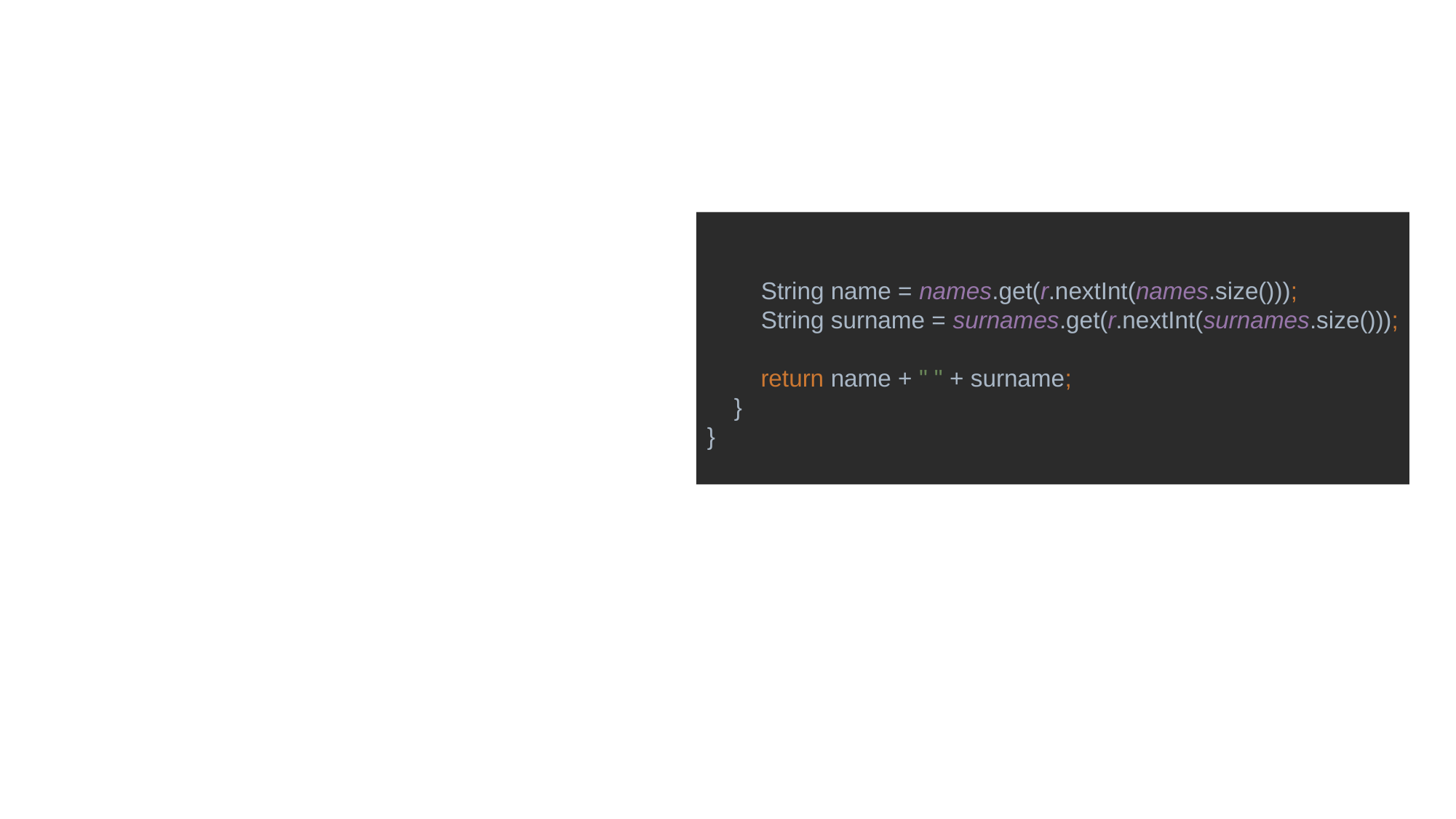

String name = names.get(r.nextInt(names.size()));
        String surname = surnames.get(r.nextInt(surnames.size()));
        return name + " " + surname;
    }
}